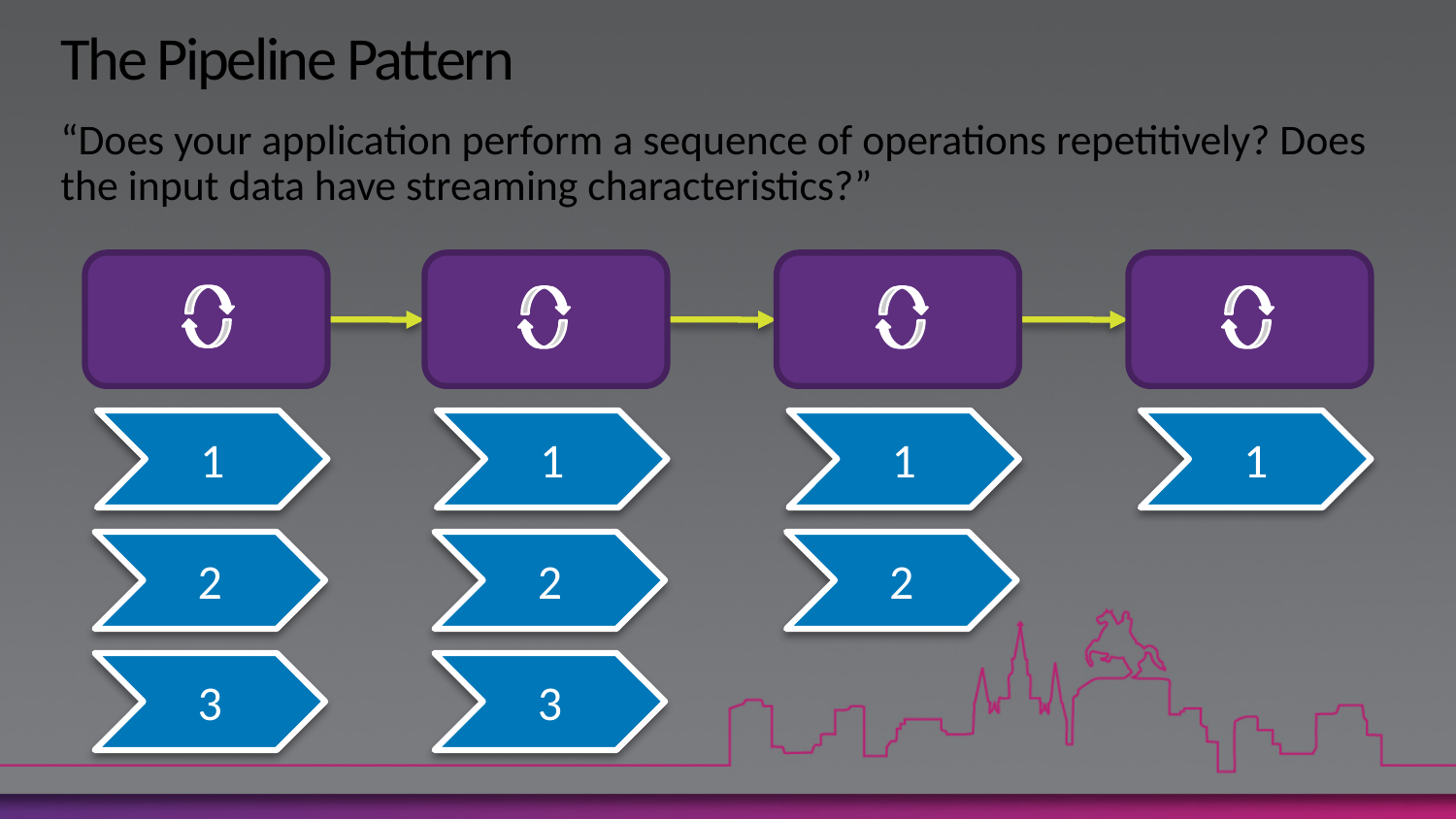

# The Pipeline Pattern
“Does your application perform a sequence of operations repetitively? Does the input data have streaming characteristics?”

1
1
1
1
2
2
2
3
3